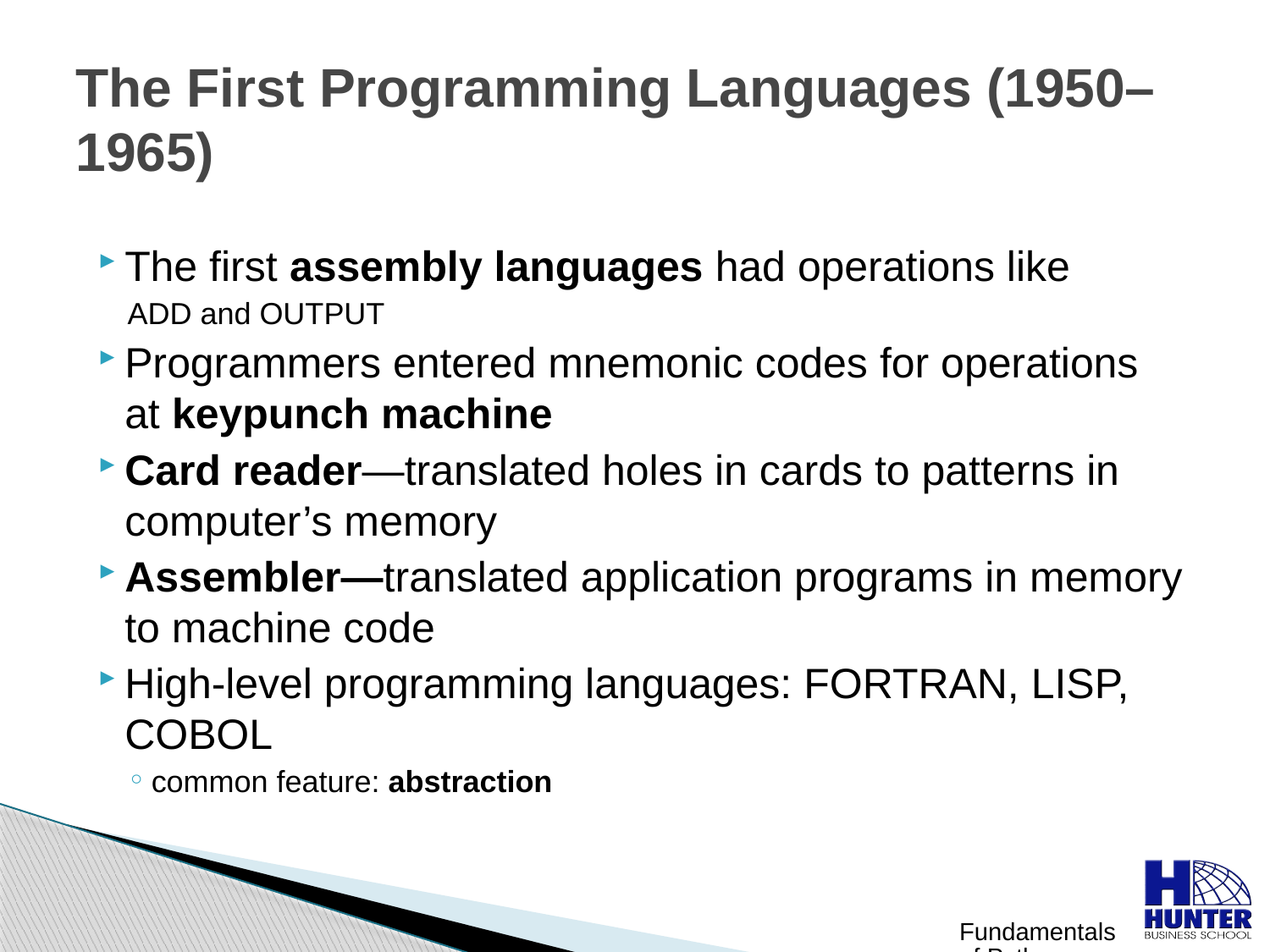

# The First Programming Languages (1950–1965)
The first assembly languages had operations like
ADD and OUTPUT
Programmers entered mnemonic codes for operations at keypunch machine
Card reader—translated holes in cards to patterns in computer’s memory
Assembler—translated application programs in memory to machine code
High-level programming languages: FORTRAN, LISP, COBOL
common feature: abstraction
Fundamentals of Python